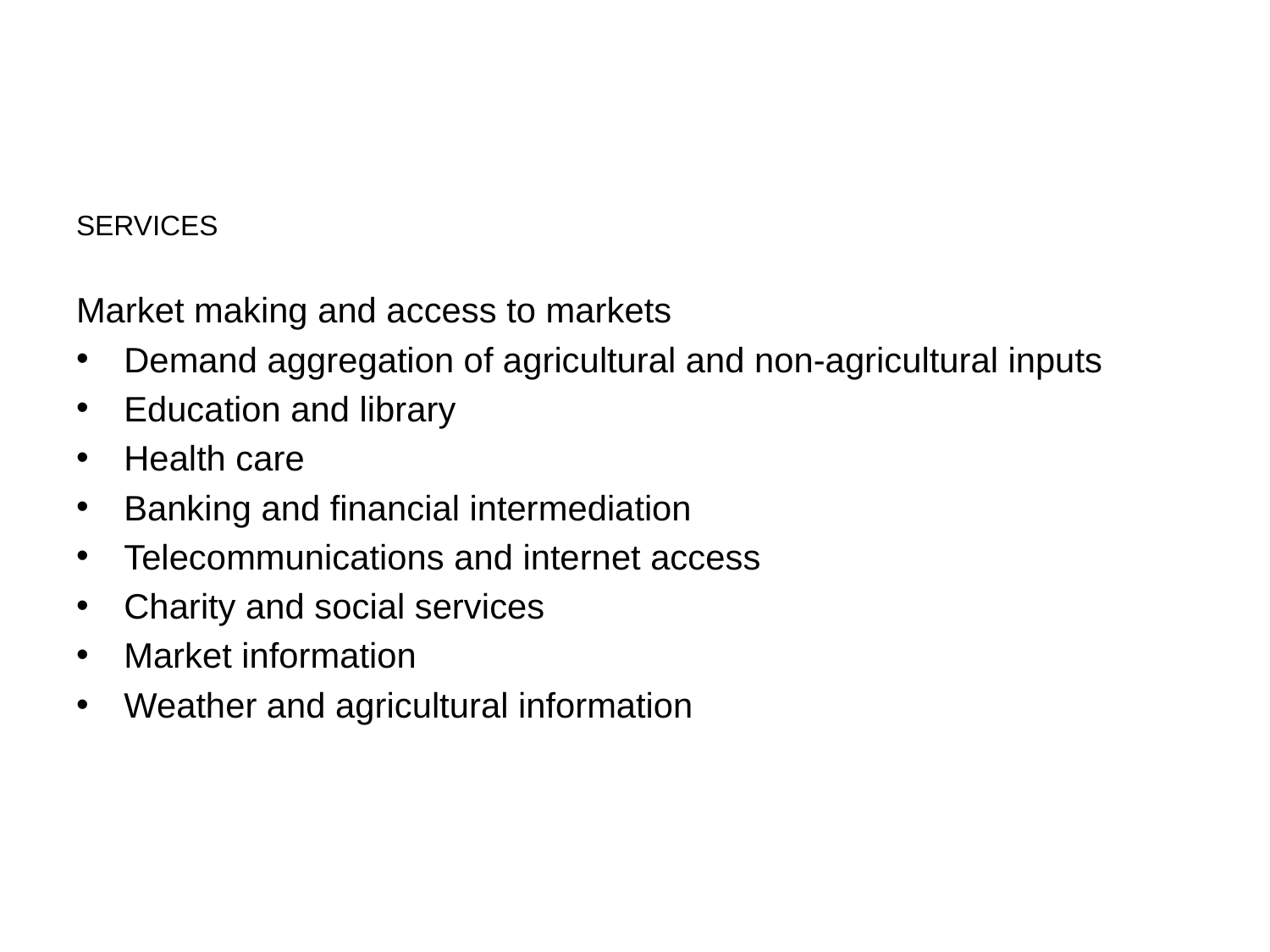

SERVICES

Market making and access to markets
Demand aggregation of agricultural and non-agricultural inputs
Education and library
Health care
Banking and financial intermediation
Telecommunications and internet access
Charity and social services
Market information
Weather and agricultural information